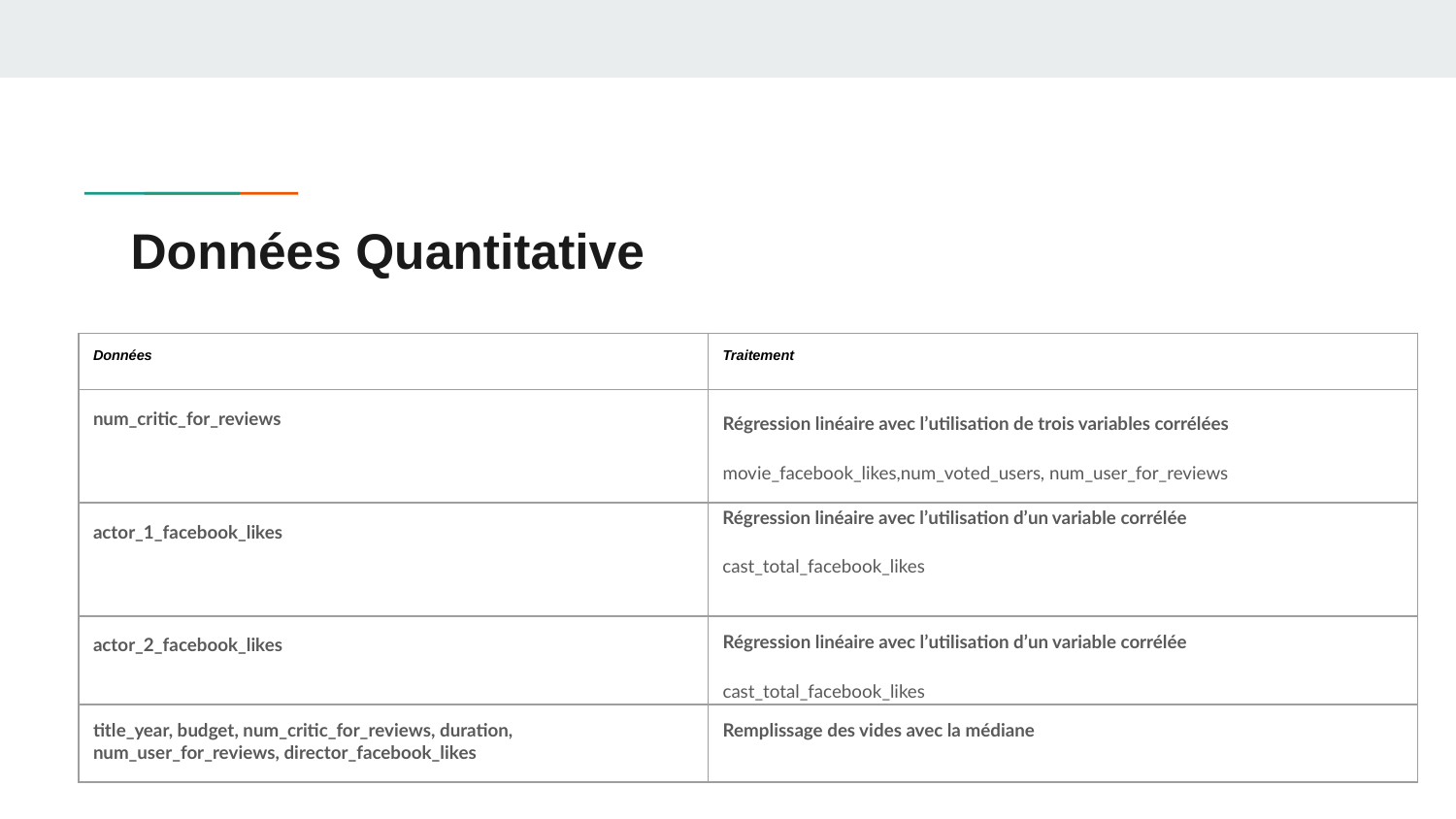

# Données Quantitative
| Données | Traitement |
| --- | --- |
| num\_critic\_for\_reviews | Régression linéaire avec l’utilisation de trois variables corrélées movie\_facebook\_likes,num\_voted\_users, num\_user\_for\_reviews |
| actor\_1\_facebook\_likes | Régression linéaire avec l’utilisation d’un variable corrélée cast\_total\_facebook\_likes |
| actor\_2\_facebook\_likes | Régression linéaire avec l’utilisation d’un variable corrélée cast\_total\_facebook\_likes |
| title\_year, budget, num\_critic\_for\_reviews, duration, num\_user\_for\_reviews, director\_facebook\_likes | Remplissage des vides avec la médiane |